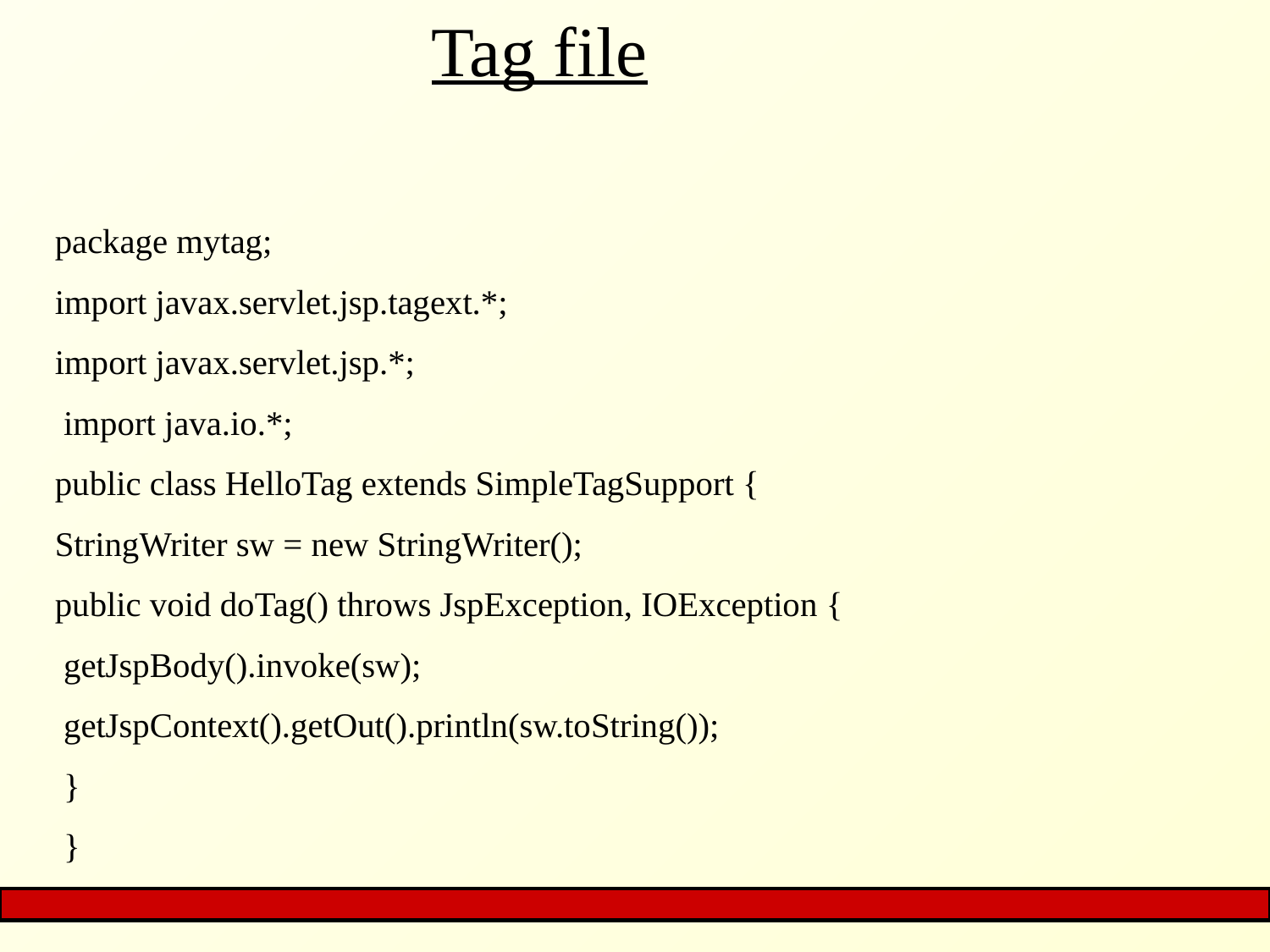

# Tag file
package mytag;
import javax.servlet.jsp.tagext.*;
import javax.servlet.jsp.*;
 import java.io.*;
public class HelloTag extends SimpleTagSupport {
StringWriter sw = new StringWriter();
public void doTag() throws JspException, IOException {
 getJspBody().invoke(sw);
 getJspContext().getOut().println(sw.toString());
 }
 }